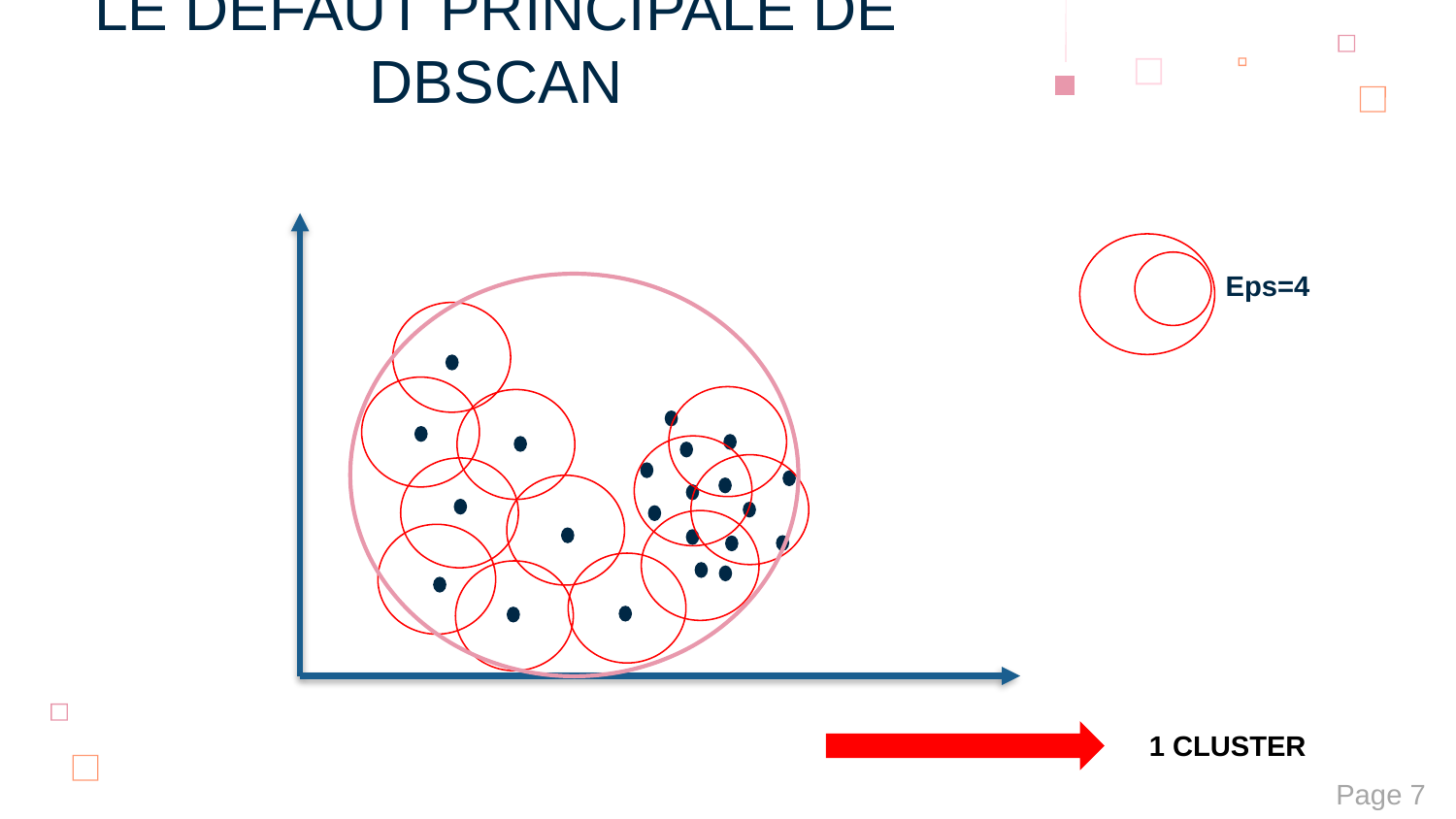

LE DÉFAUT PRINCIPALE DE DBSCAN

Eps=4

1 CLUSTER

Page 7